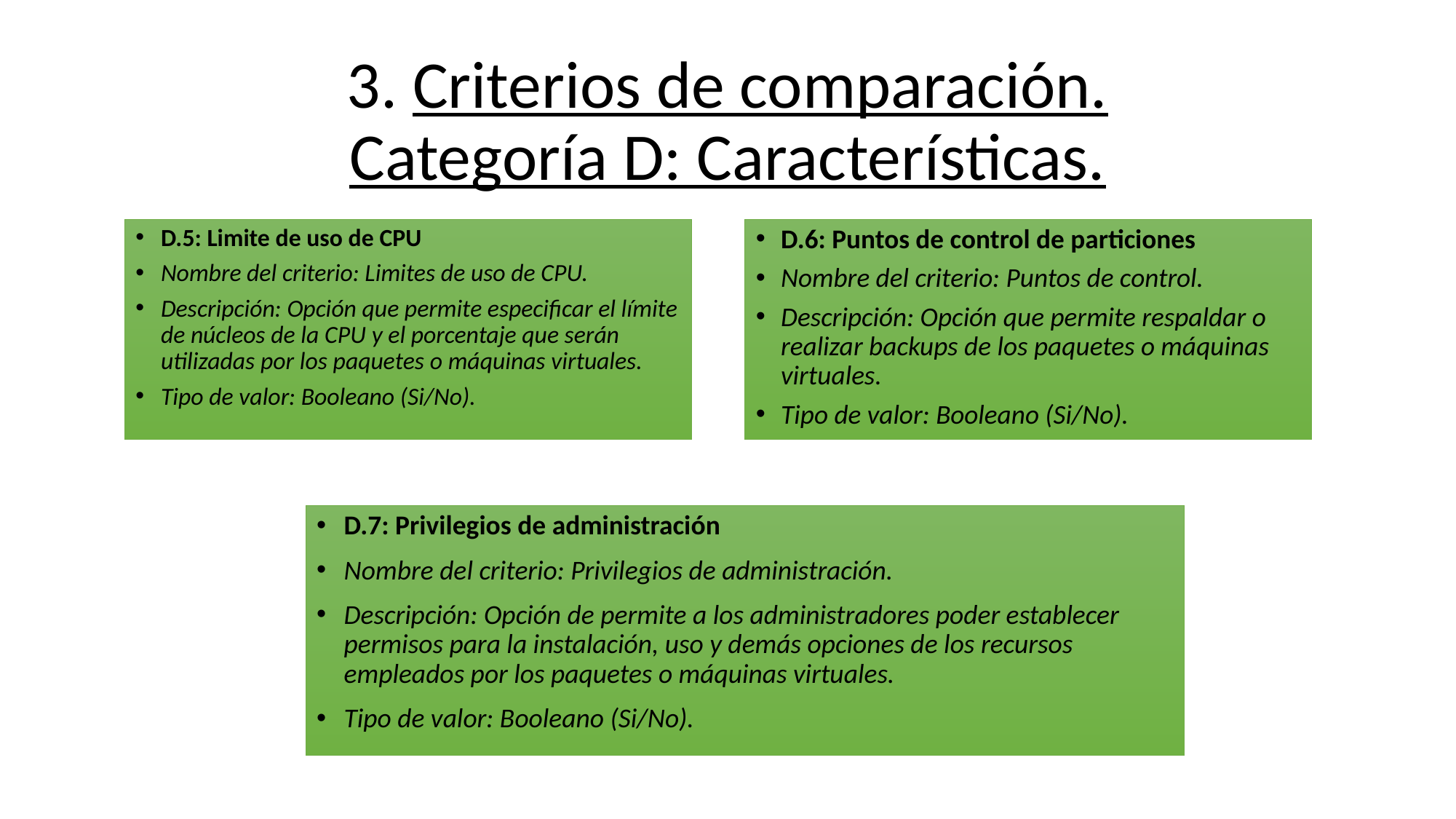

# 3. Criterios de comparación. Categoría D: Características.
D.5: Limite de uso de CPU
Nombre del criterio: Limites de uso de CPU.
Descripción: Opción que permite especificar el límite de núcleos de la CPU y el porcentaje que serán utilizadas por los paquetes o máquinas virtuales.
Tipo de valor: Booleano (Si/No).
D.6: Puntos de control de particiones
Nombre del criterio: Puntos de control.
Descripción: Opción que permite respaldar o realizar backups de los paquetes o máquinas virtuales.
Tipo de valor: Booleano (Si/No).
D.7: Privilegios de administración
Nombre del criterio: Privilegios de administración.
Descripción: Opción de permite a los administradores poder establecer permisos para la instalación, uso y demás opciones de los recursos empleados por los paquetes o máquinas virtuales.
Tipo de valor: Booleano (Si/No).